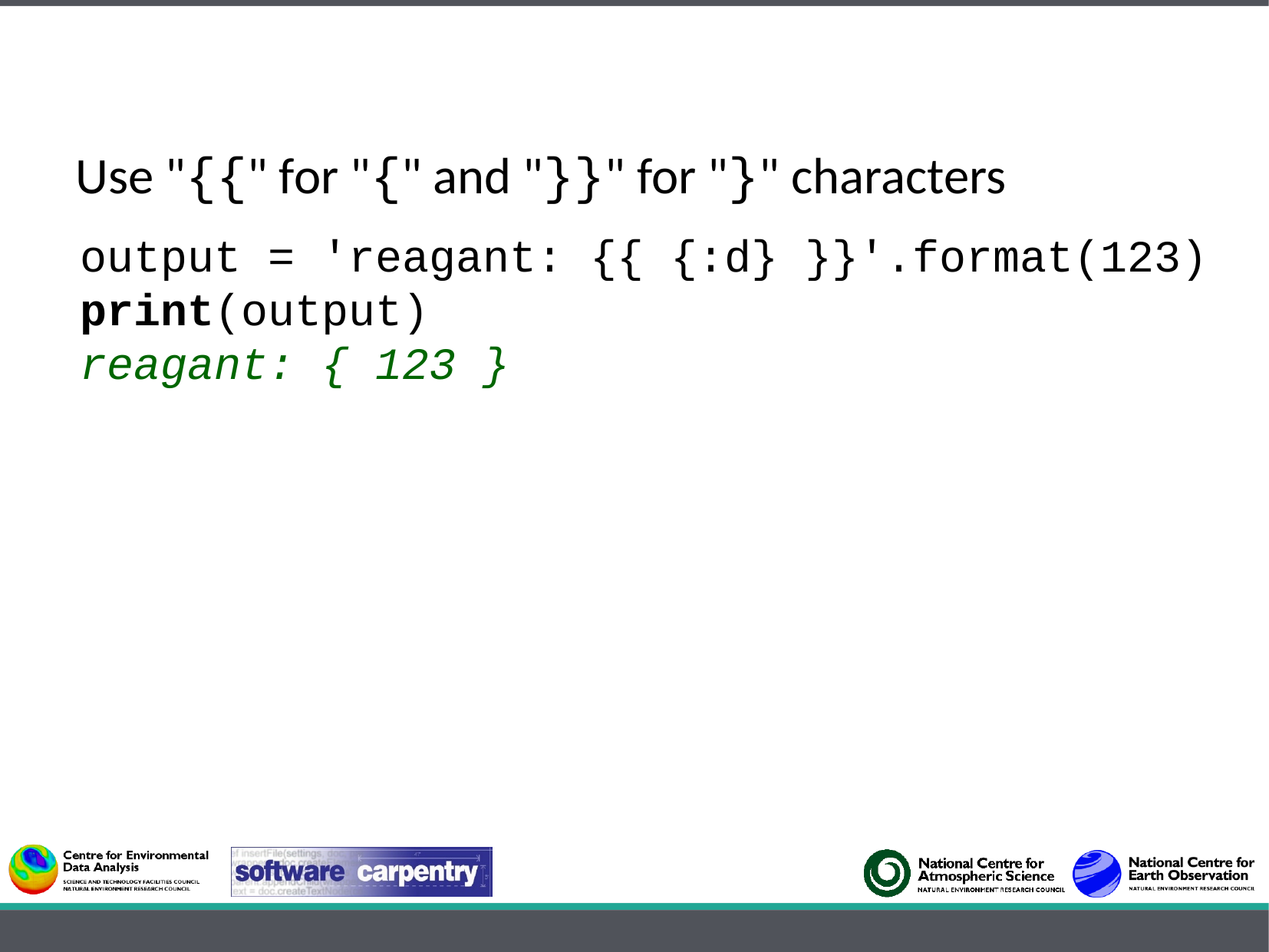

Use "{{" for "{" and "}}" for "}" characters
output = 'reagant: {{ {:d} }}'.format(123)
print(output)
reagant: { 123 }